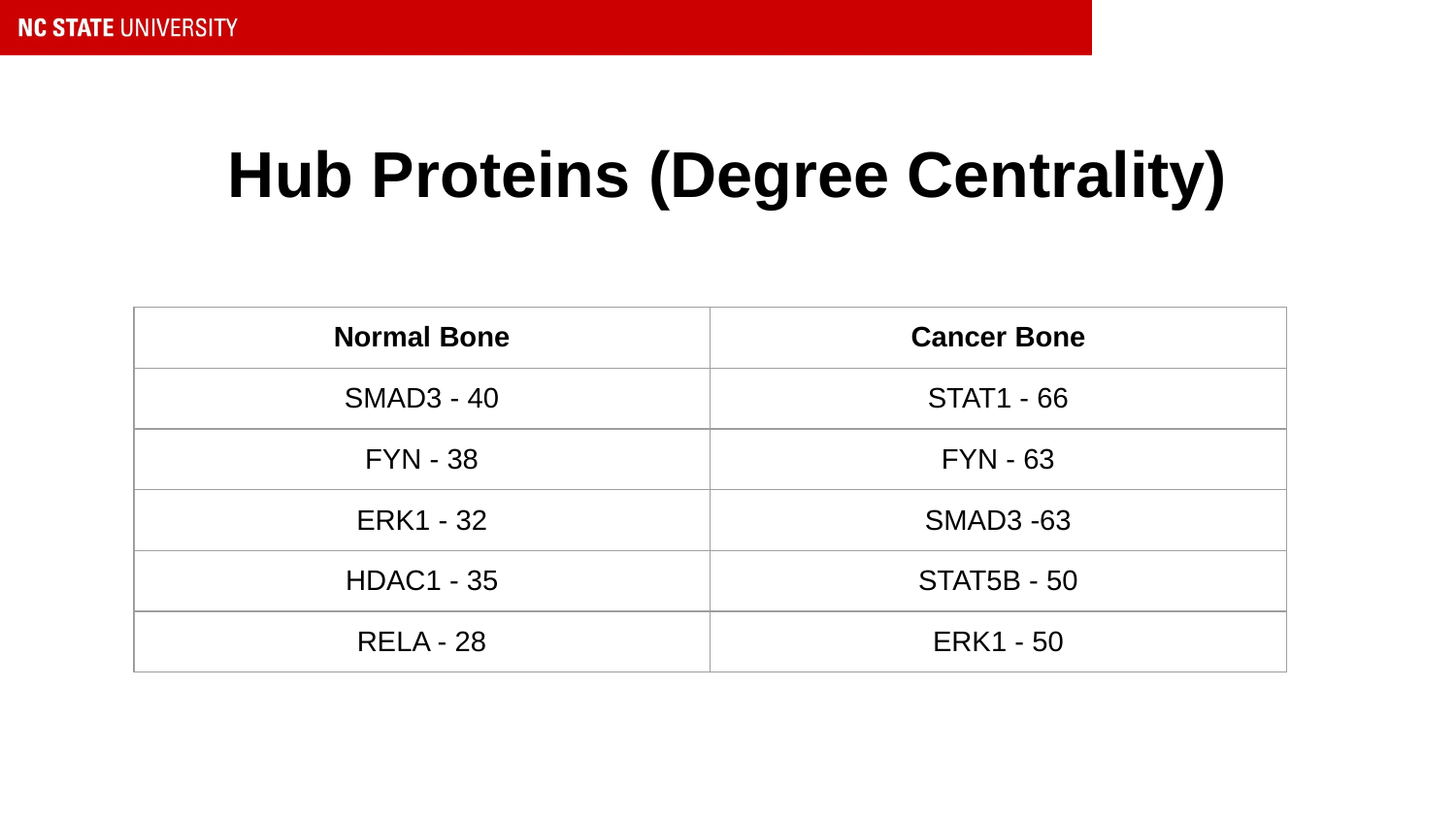

# Hub Proteins (Degree Centrality)
| Normal Bone | Cancer Bone |
| --- | --- |
| SMAD3 - 40 | STAT1 - 66 |
| FYN - 38 | FYN - 63 |
| ERK1 - 32 | SMAD3 -63 |
| HDAC1 - 35 | STAT5B - 50 |
| RELA - 28 | ERK1 - 50 |